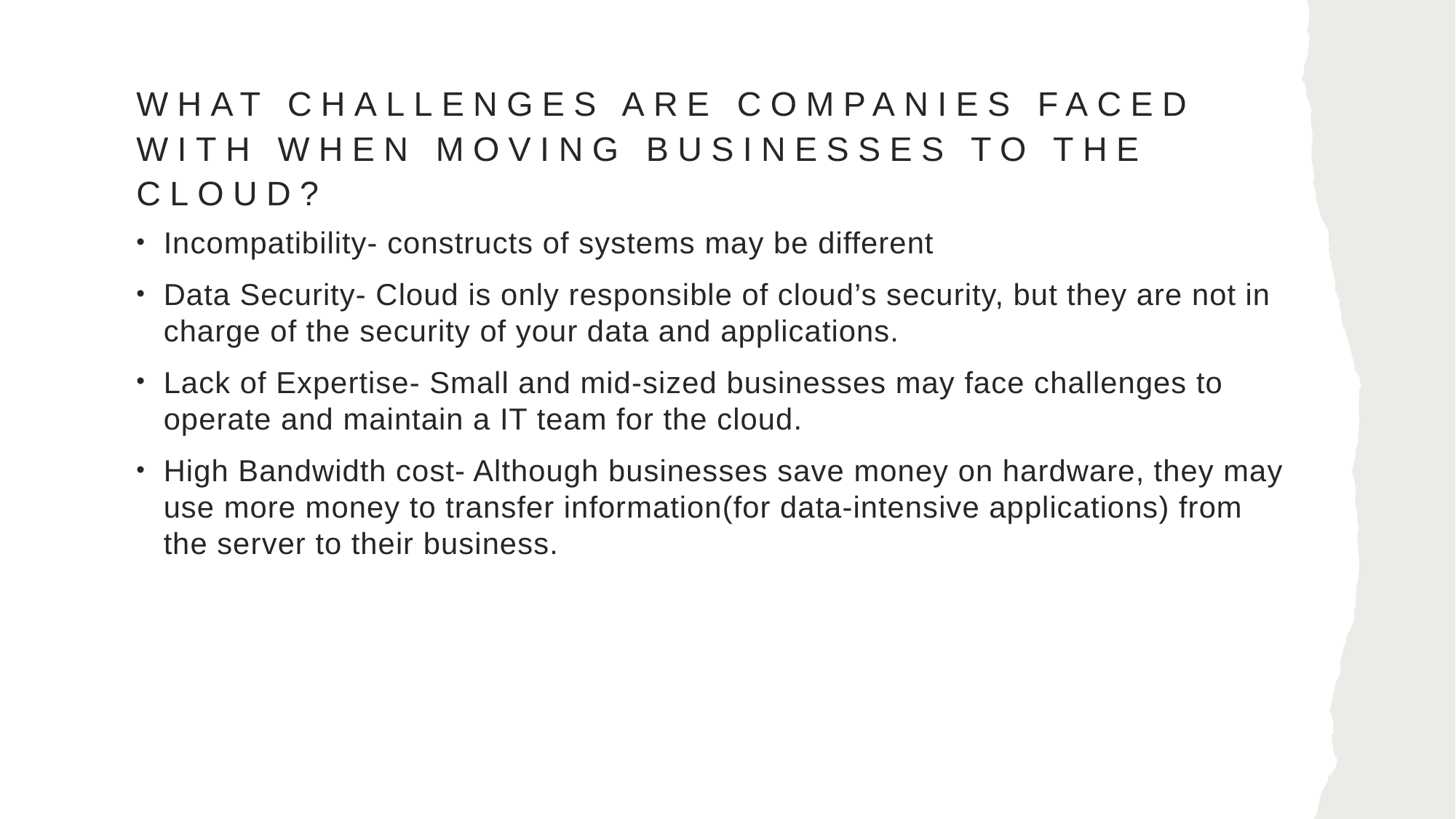

# What challenges are companies faced with when moving businesses to the cloud?
Incompatibility- constructs of systems may be different
Data Security- Cloud is only responsible of cloud’s security, but they are not in charge of the security of your data and applications.
Lack of Expertise- Small and mid-sized businesses may face challenges to operate and maintain a IT team for the cloud.
High Bandwidth cost- Although businesses save money on hardware, they may use more money to transfer information(for data-intensive applications) from the server to their business.